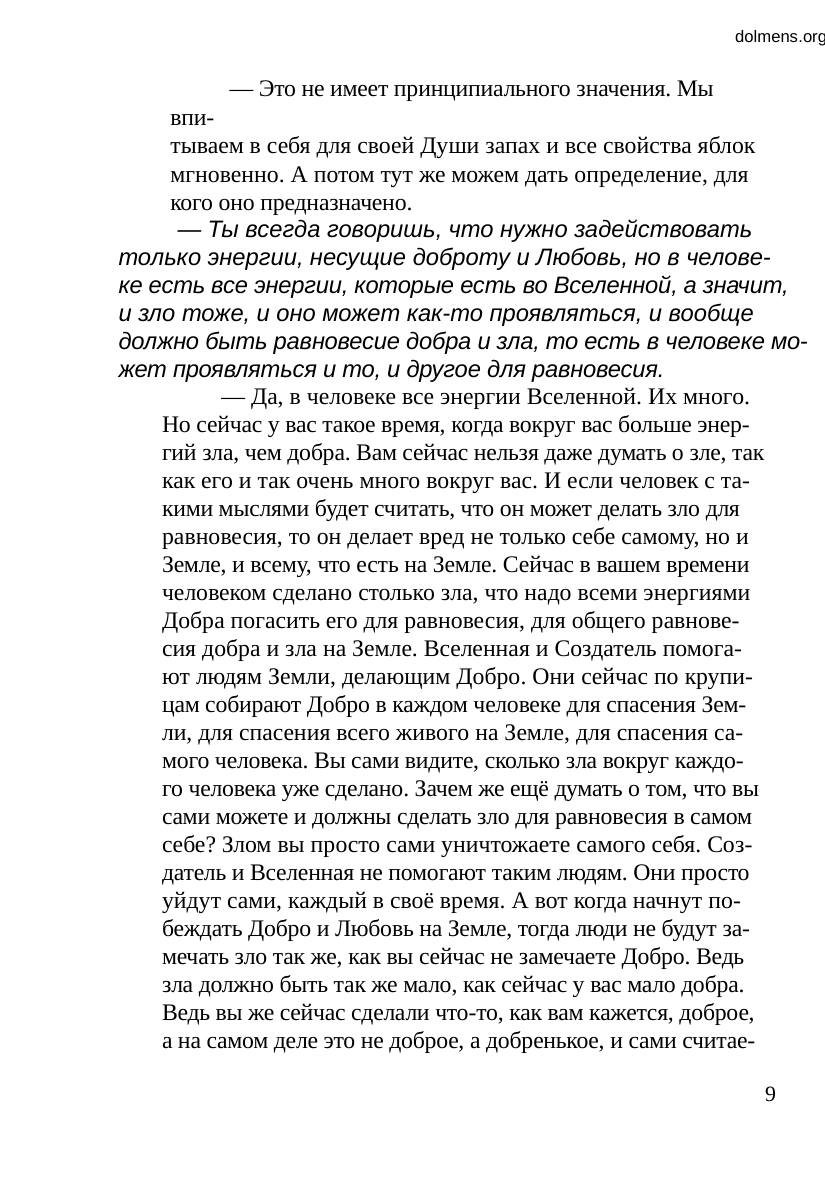

dolmens.org

— Это не имеет принципиального значения. Мы впи-
тываем в себя для своей Души запах и все свойства яблок
мгновенно. А потом тут же можем дать определение, для
кого оно предназначено.

— Ты всегда говоришь, что нужно задействовать
только энергии, несущие доброту и Любовь, но в челове-
ке есть все энергии, которые есть во Вселенной, а значит,
и зло тоже, и оно может как-то проявляться, и вообще
должно быть равновесие добра и зла, то есть в человеке мо-
жет проявляться и то, и другое для равновесия.

— Да, в человеке все энергии Вселенной. Их много.
Но сейчас у вас такое время, когда вокруг вас больше энер-
гий зла, чем добра. Вам сейчас нельзя даже думать о зле, так
как его и так очень много вокруг вас. И если человек с та-
кими мыслями будет считать, что он может делать зло для
равновесия, то он делает вред не только себе самому, но и
Земле, и всему, что есть на Земле. Сейчас в вашем времени
человеком сделано столько зла, что надо всеми энергиями
Добра погасить его для равновесия, для общего равнове-
сия добра и зла на Земле. Вселенная и Создатель помога-
ют людям Земли, делающим Добро. Они сейчас по крупи-
цам собирают Добро в каждом человеке для спасения Зем-
ли, для спасения всего живого на Земле, для спасения са-
мого человека. Вы сами видите, сколько зла вокруг каждо-
го человека уже сделано. Зачем же ещё думать о том, что вы
сами можете и должны сделать зло для равновесия в самом
себе? Злом вы просто сами уничтожаете самого себя. Соз-
датель и Вселенная не помогают таким людям. Они просто
уйдут сами, каждый в своё время. А вот когда начнут по-
беждать Добро и Любовь на Земле, тогда люди не будут за-
мечать зло так же, как вы сейчас не замечаете Добро. Ведь
зла должно быть так же мало, как сейчас у вас мало добра.
Ведь вы же сейчас сделали что-то, как вам кажется, доброе,
а на самом деле это не доброе, а добренькое, и сами считае-

9